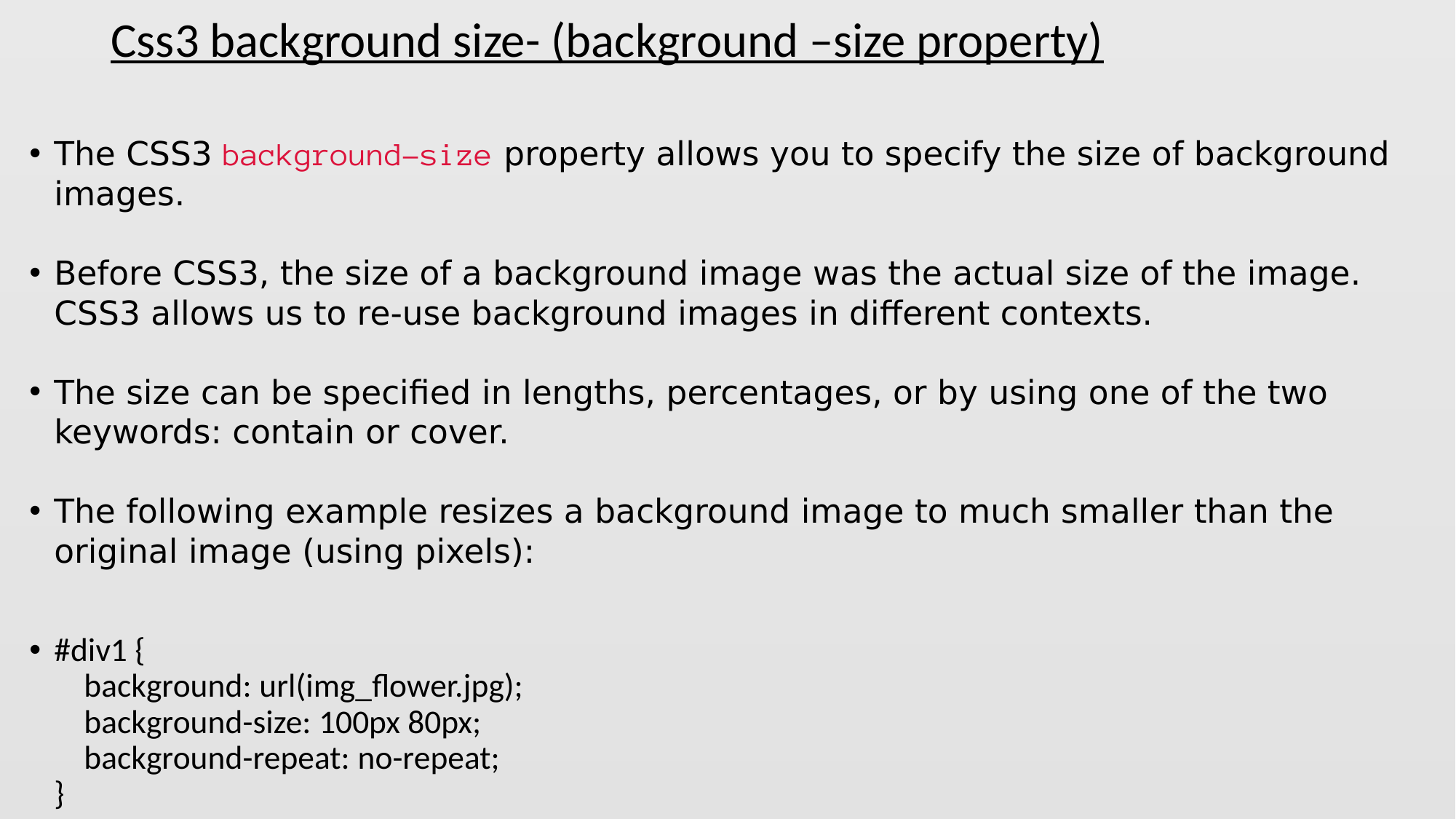

# Css3 background size- (background –size property)

The CSS3 background-size property allows you to specify the size of background images.

Before CSS3, the size of a background image was the actual size of the image. CSS3 allows us to re-use background images in different contexts.

The size can be specified in lengths, percentages, or by using one of the two keywords: contain or cover.

The following example resizes a background image to much smaller than the original image (using pixels):

#div1 {
    background: url(img_flower.jpg);
    background-size: 100px 80px;
    background-repeat: no-repeat;
}